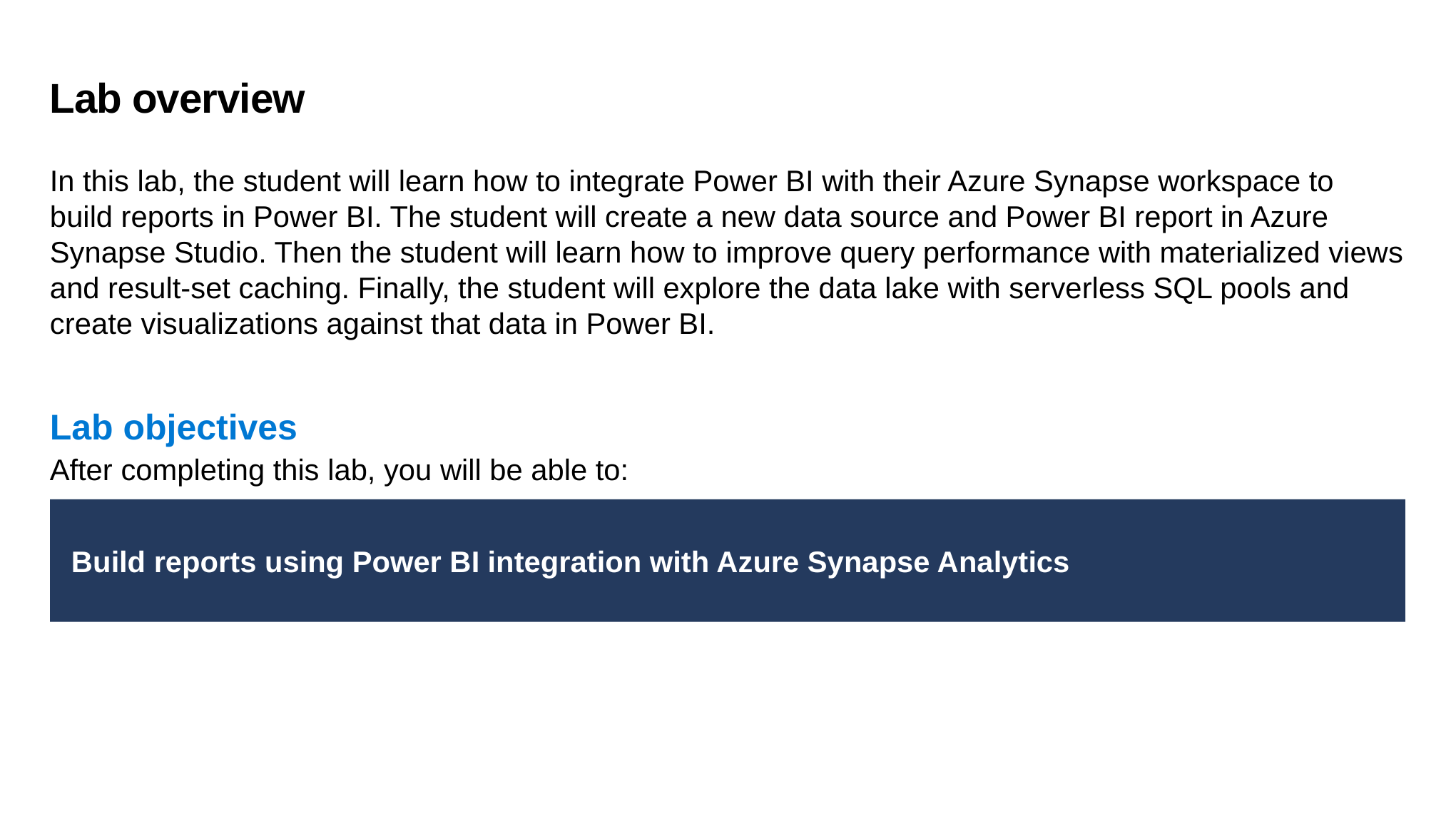

# Lab overview
In this lab, the student will learn how to integrate Power BI with their Azure Synapse workspace to build reports in Power BI. The student will create a new data source and Power BI report in Azure Synapse Studio. Then the student will learn how to improve query performance with materialized views and result-set caching. Finally, the student will explore the data lake with serverless SQL pools and create visualizations against that data in Power BI.
Lab objectives
After completing this lab, you will be able to:
Build reports using Power BI integration with Azure Synapse Analytics